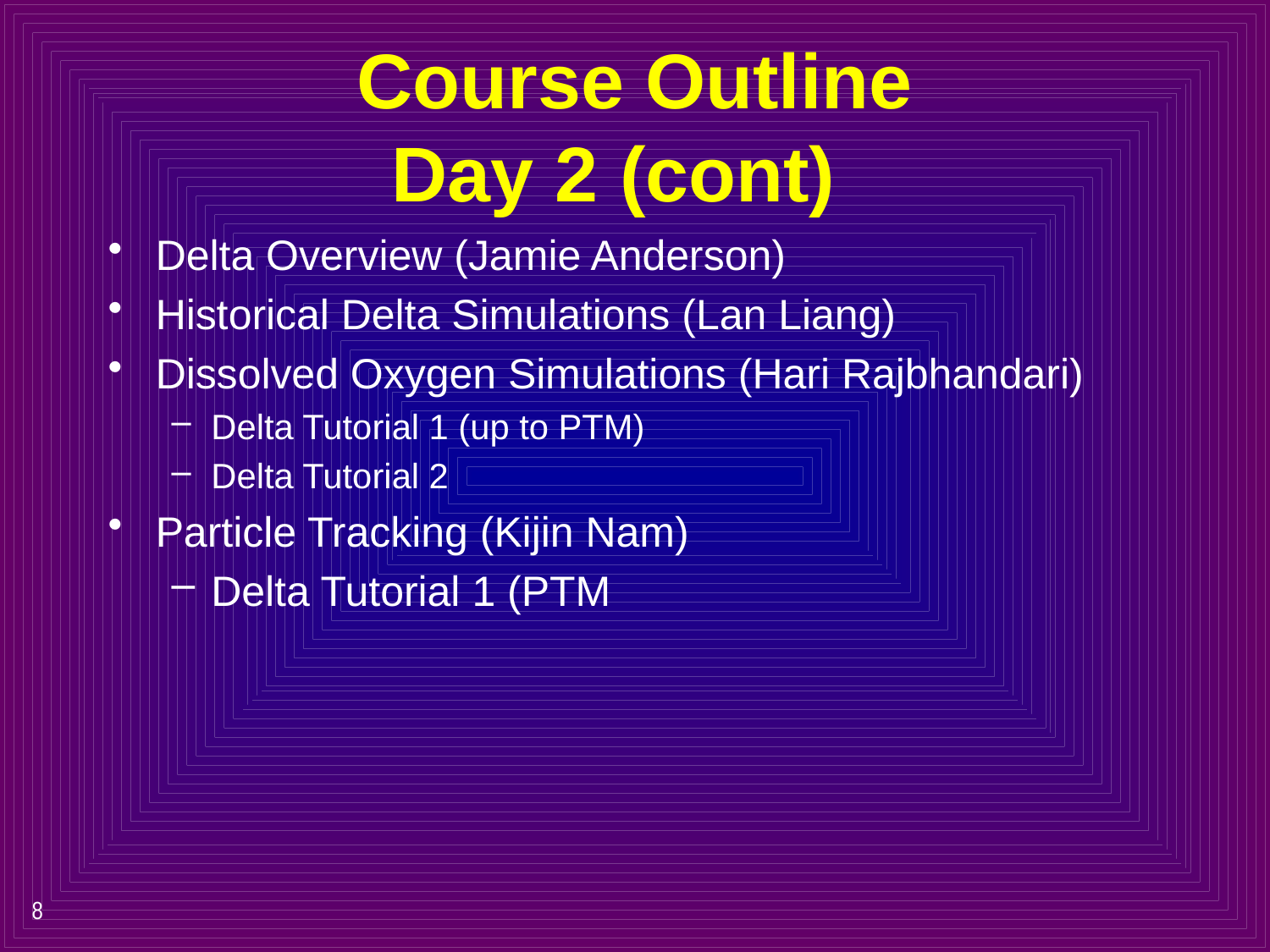

# Course Outline Day 2 (cont)
Delta Overview (Jamie Anderson)
Historical Delta Simulations (Lan Liang)
Dissolved Oxygen Simulations (Hari Rajbhandari)
Delta Tutorial 1 (up to PTM)
Delta Tutorial 2
Particle Tracking (Kijin Nam)
Delta Tutorial 1 (PTM
8